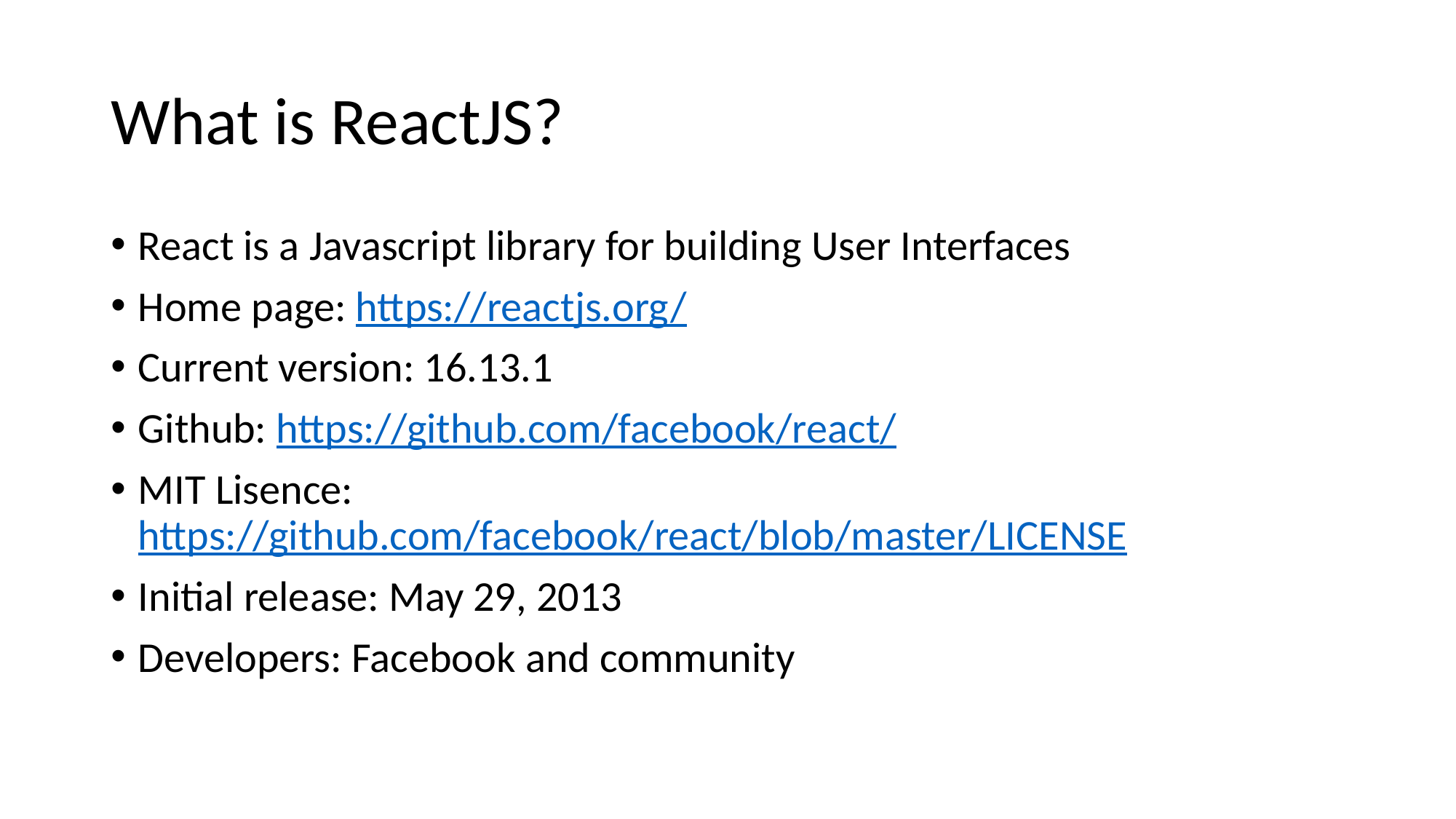

# What is ReactJS?
React is a Javascript library for building User Interfaces
Home page: https://reactjs.org/
Current version: 16.13.1
Github: https://github.com/facebook/react/
MIT Lisence: https://github.com/facebook/react/blob/master/LICENSE
Initial release: May 29, 2013
Developers: Facebook and community